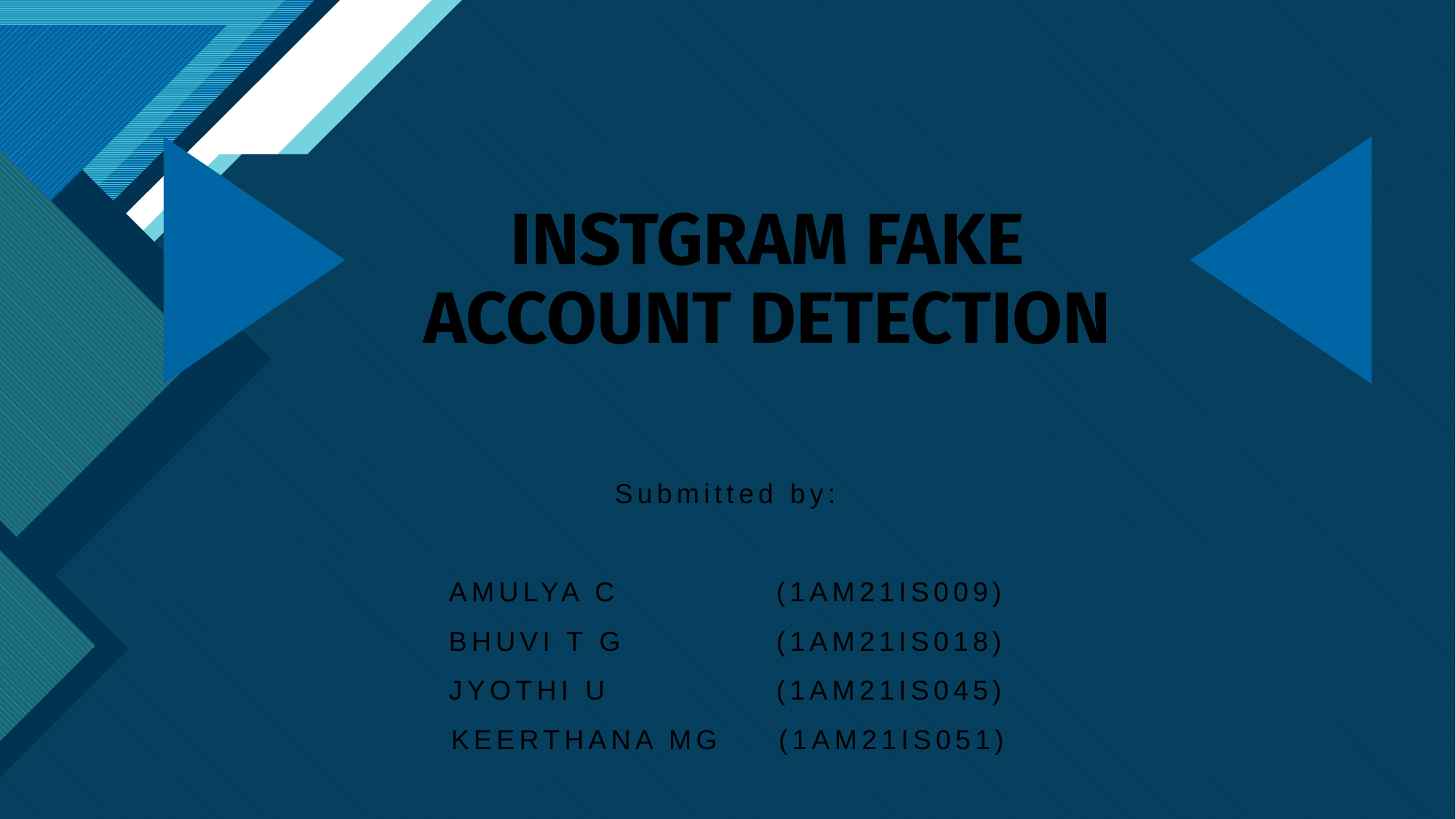

# INSTGRAM FAKE ACCOUNT DETECTION
Submitted by:
AMULYA C 		(1AM21IS009)
BHUVI T G 		(1AM21IS018)
JYOTHI U 		(1AM21IS045)
KEERTHANA MG 	(1AM21IS051)